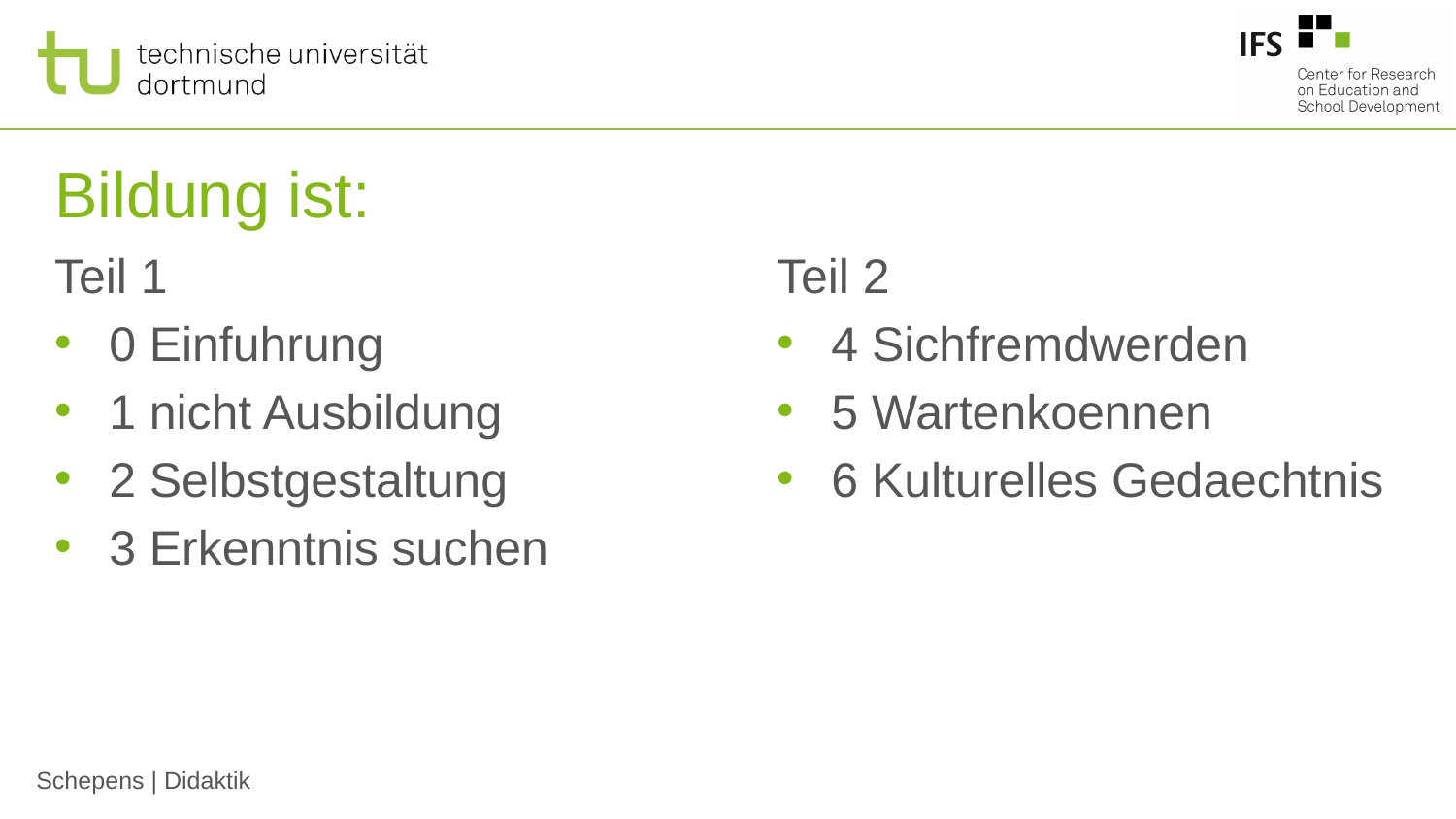

# Bildung ist:
Teil 1
0 Einfuhrung
1 nicht Ausbildung
2 Selbstgestaltung
3 Erkenntnis suchen
Teil 2
4 Sichfremdwerden
5 Wartenkoennen
6 Kulturelles Gedaechtnis